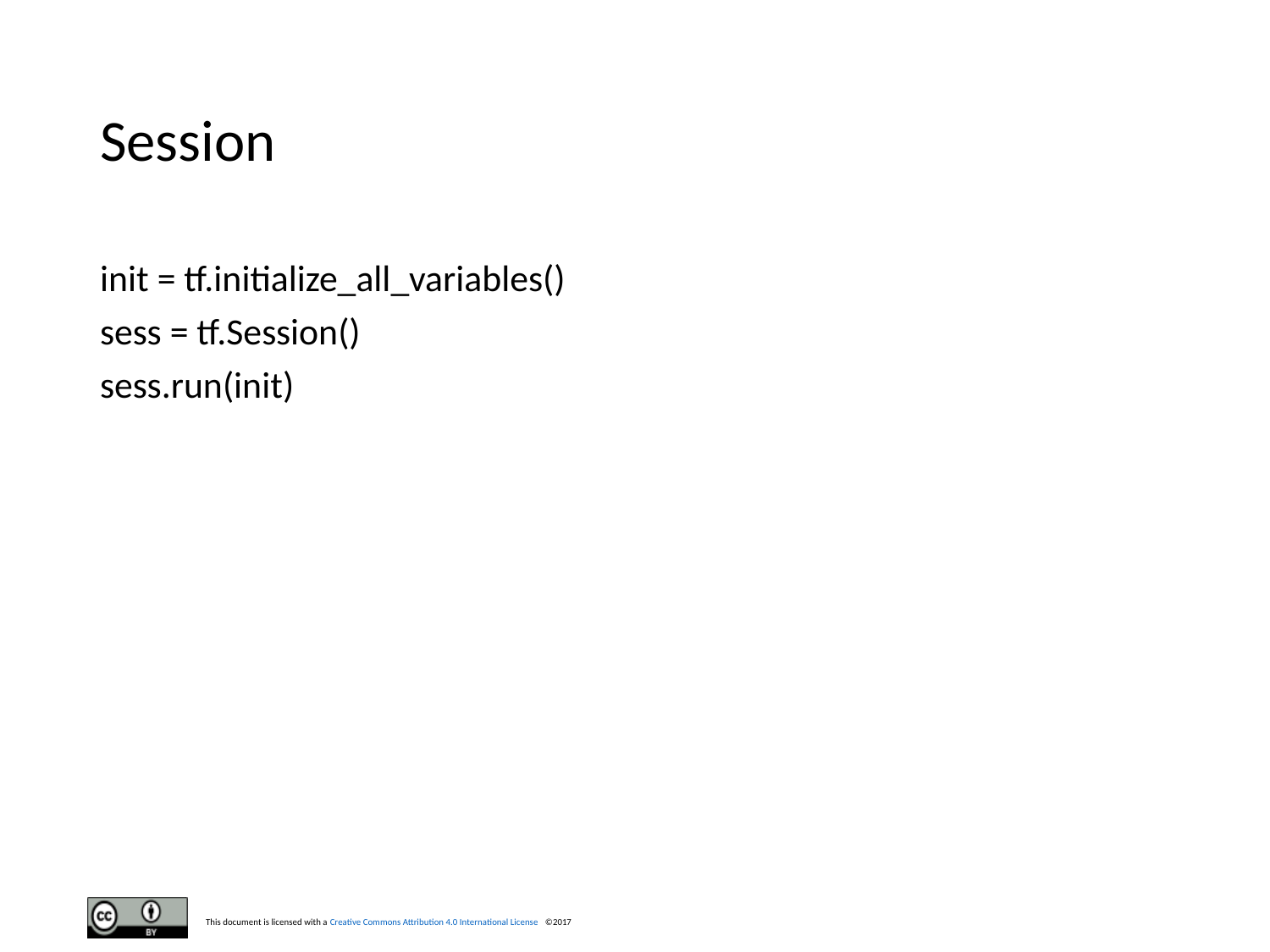

# Session
init = tf.initialize_all_variables()
sess = tf.Session()
sess.run(init)